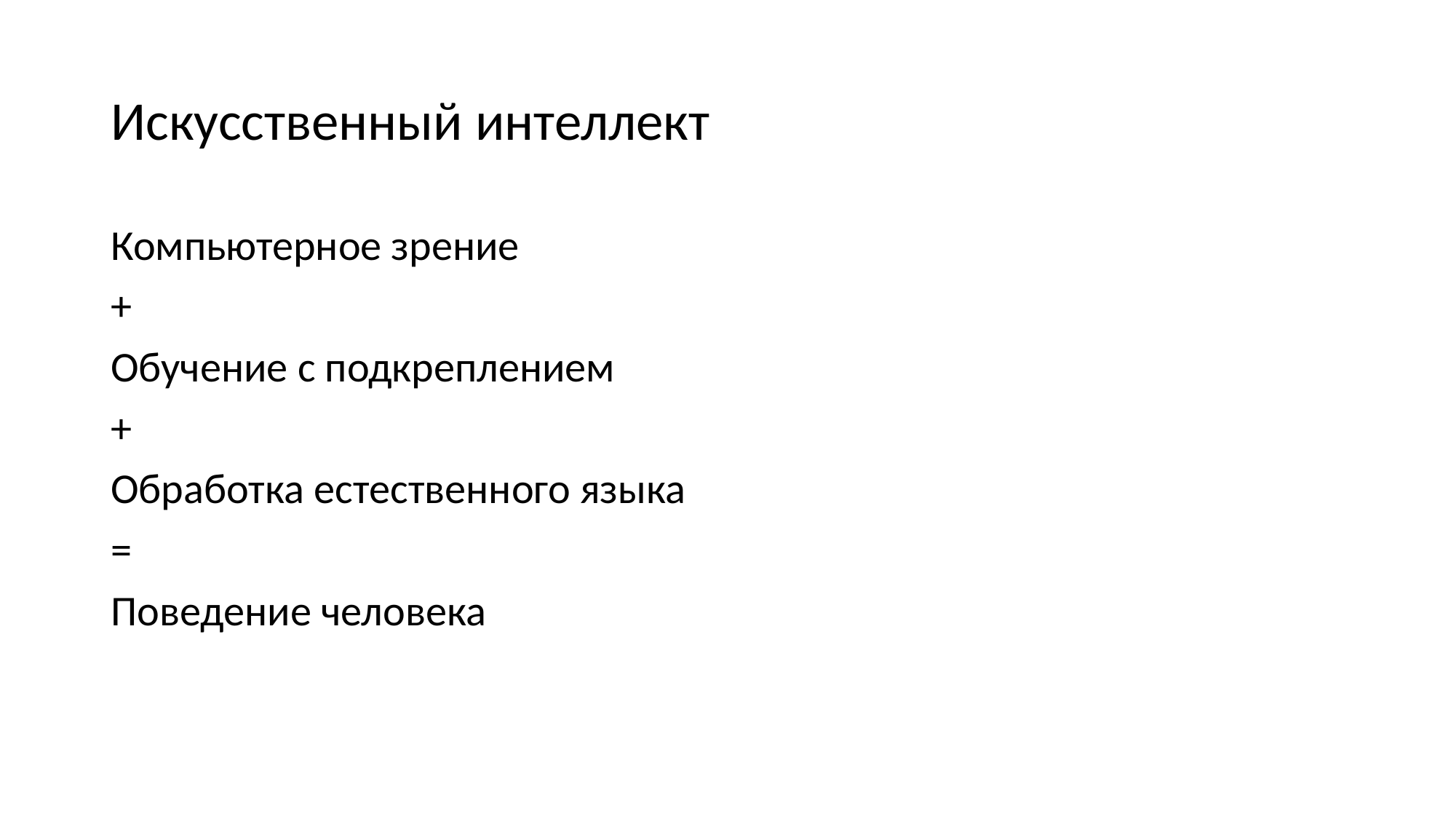

# Искусственный интеллект
Компьютерное зрение
+
Обучение с подкреплением
+
Обработка естественного языка
=
Поведение человека